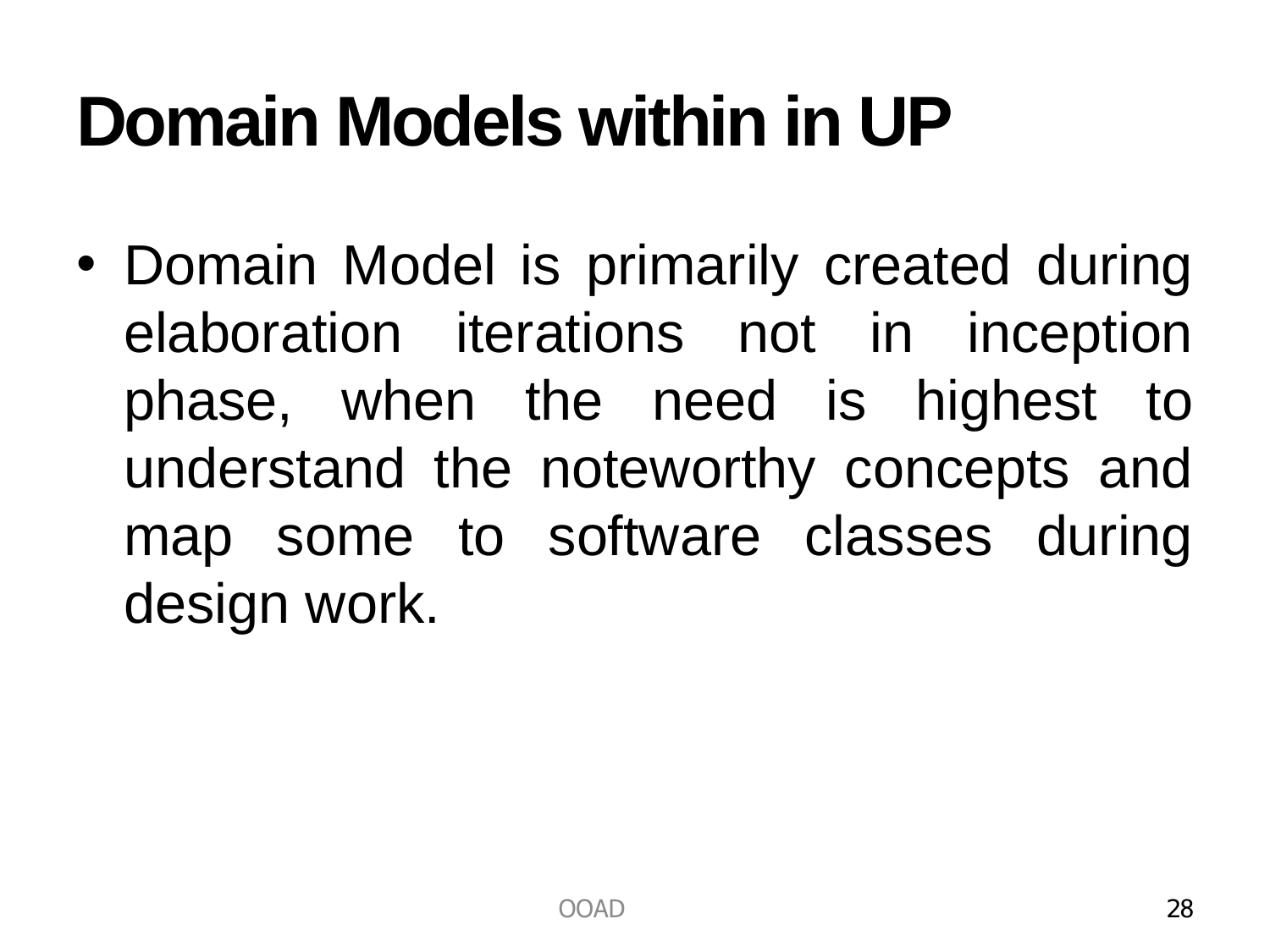

# Domain Models within in UP
Domain Model is primarily created during elaboration iterations not in inception phase, when the need is highest to understand the noteworthy concepts and map some to software classes during design work.
OOAD
28